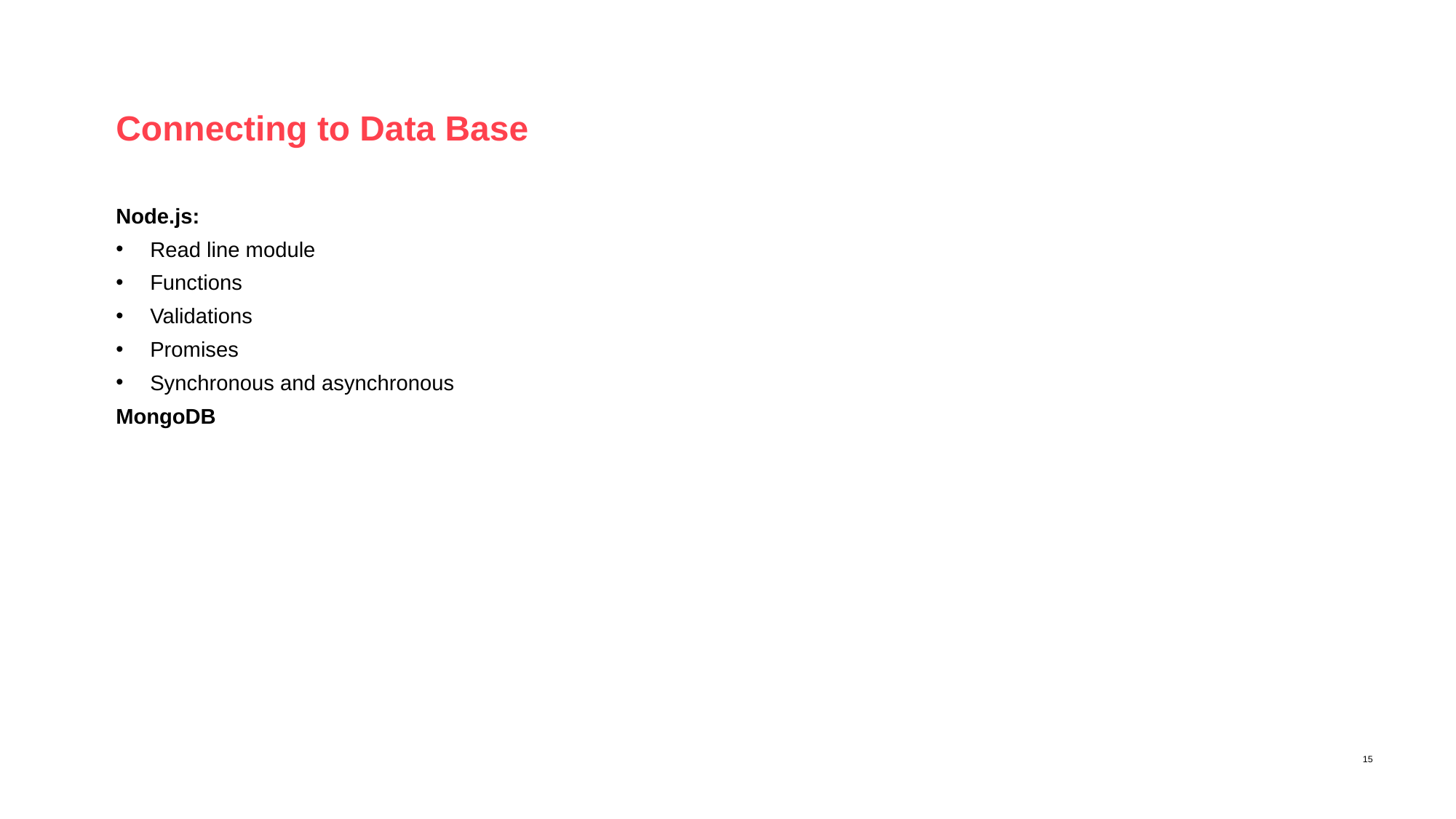

# Connecting to Data Base
Node.js:
Read line module
Functions
Validations
Promises
Synchronous and asynchronous
MongoDB

15